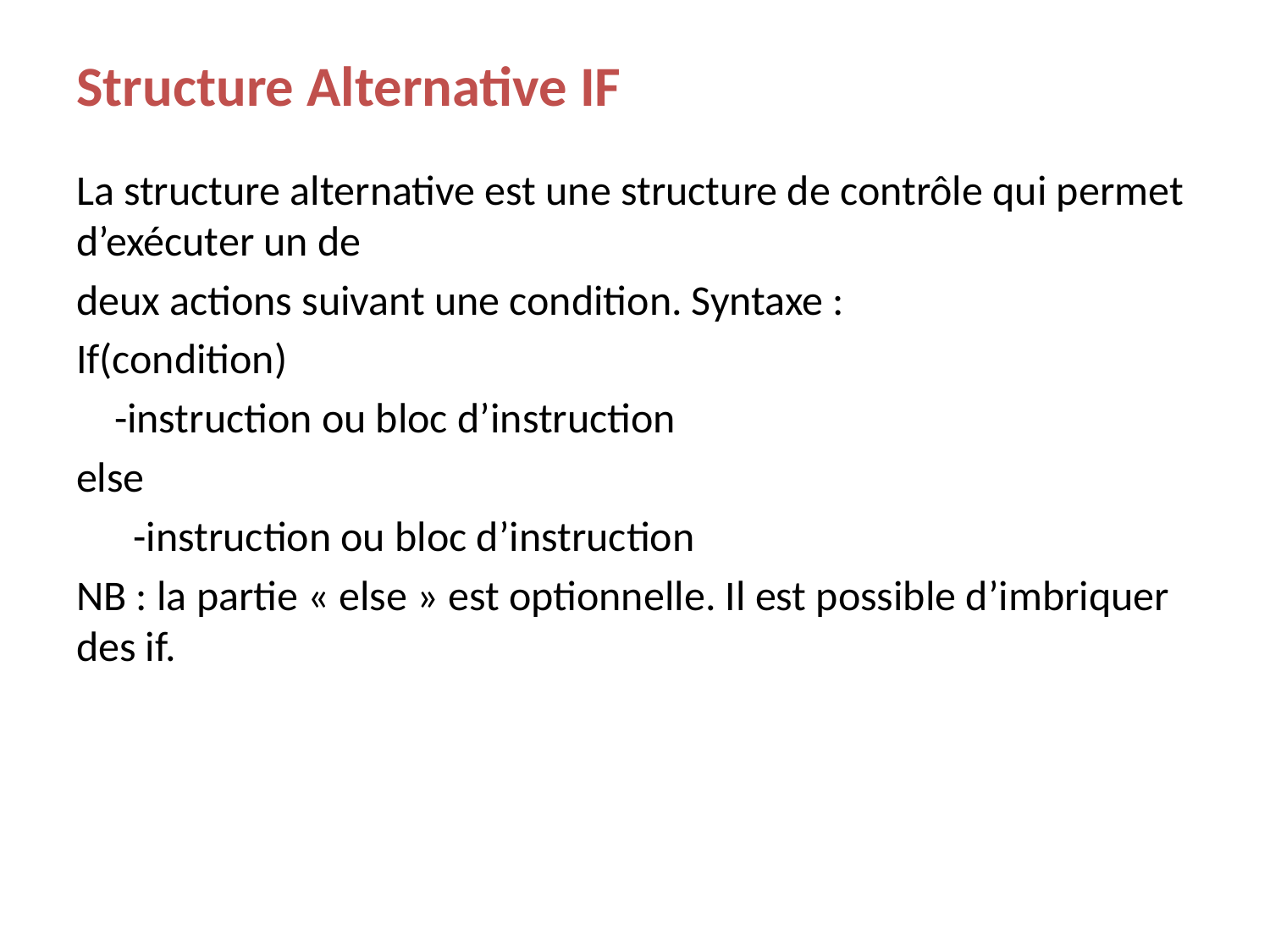

# Structure Alternative IF
La structure alternative est une structure de contrôle qui permet d’exécuter un de
deux actions suivant une condition. Syntaxe :
If(condition)
    -instruction ou bloc d’instruction
else
      -instruction ou bloc d’instruction
NB : la partie « else » est optionnelle. Il est possible d’imbriquer des if.